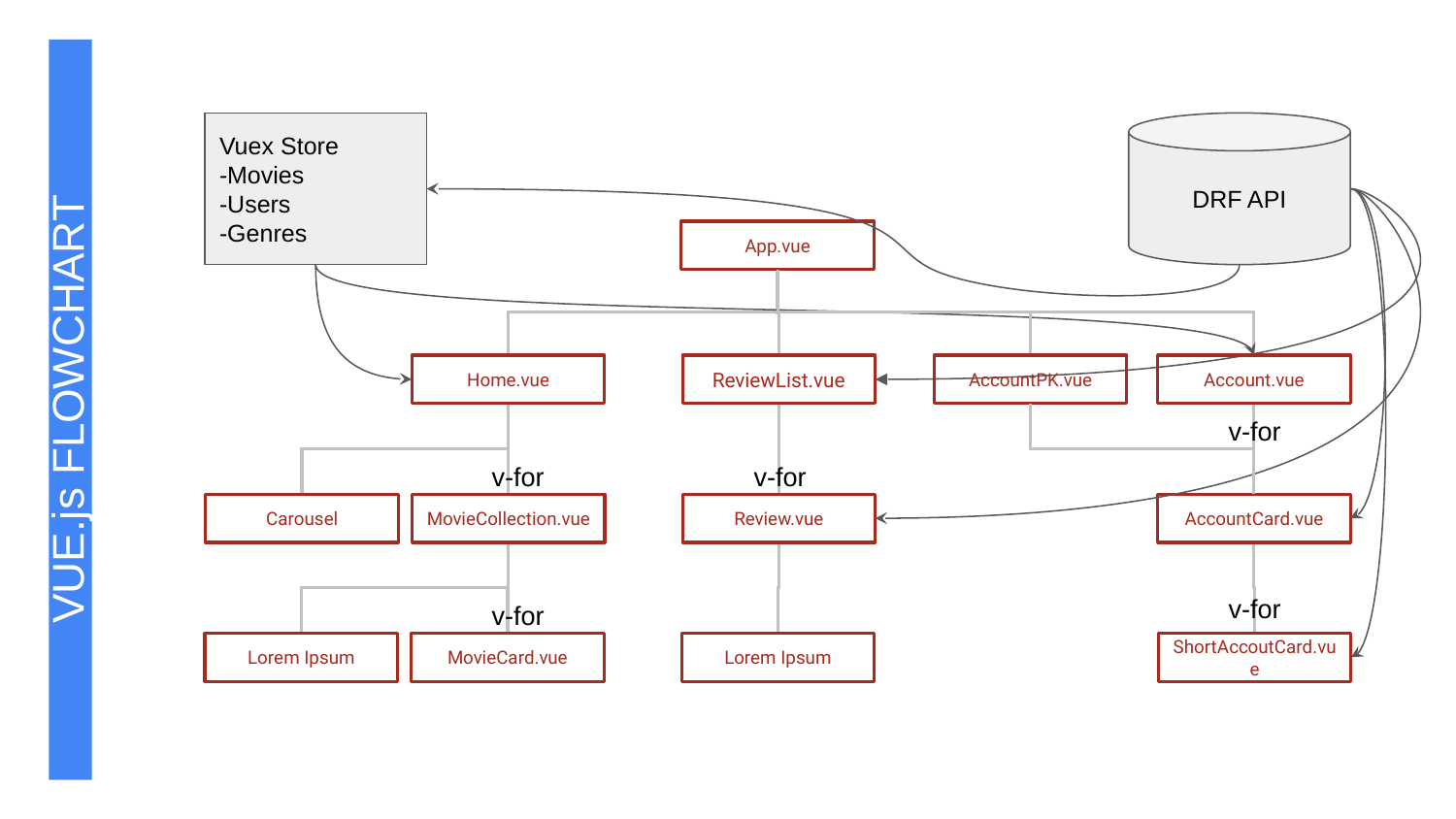

DRF API
Vuex Store
-Movies
-Users
-Genres
App.vue
Home.vue
ReviewList.vue
AccountPK.vue
Account.vue
v-for
v-for
v-for
Carousel
MovieCollection.vue
Review.vue
AccountCard.vue
v-for
v-for
Lorem Ipsum
MovieCard.vue
Lorem Ipsum
ShortAccoutCard.vue
# VUE.js FLOWCHART